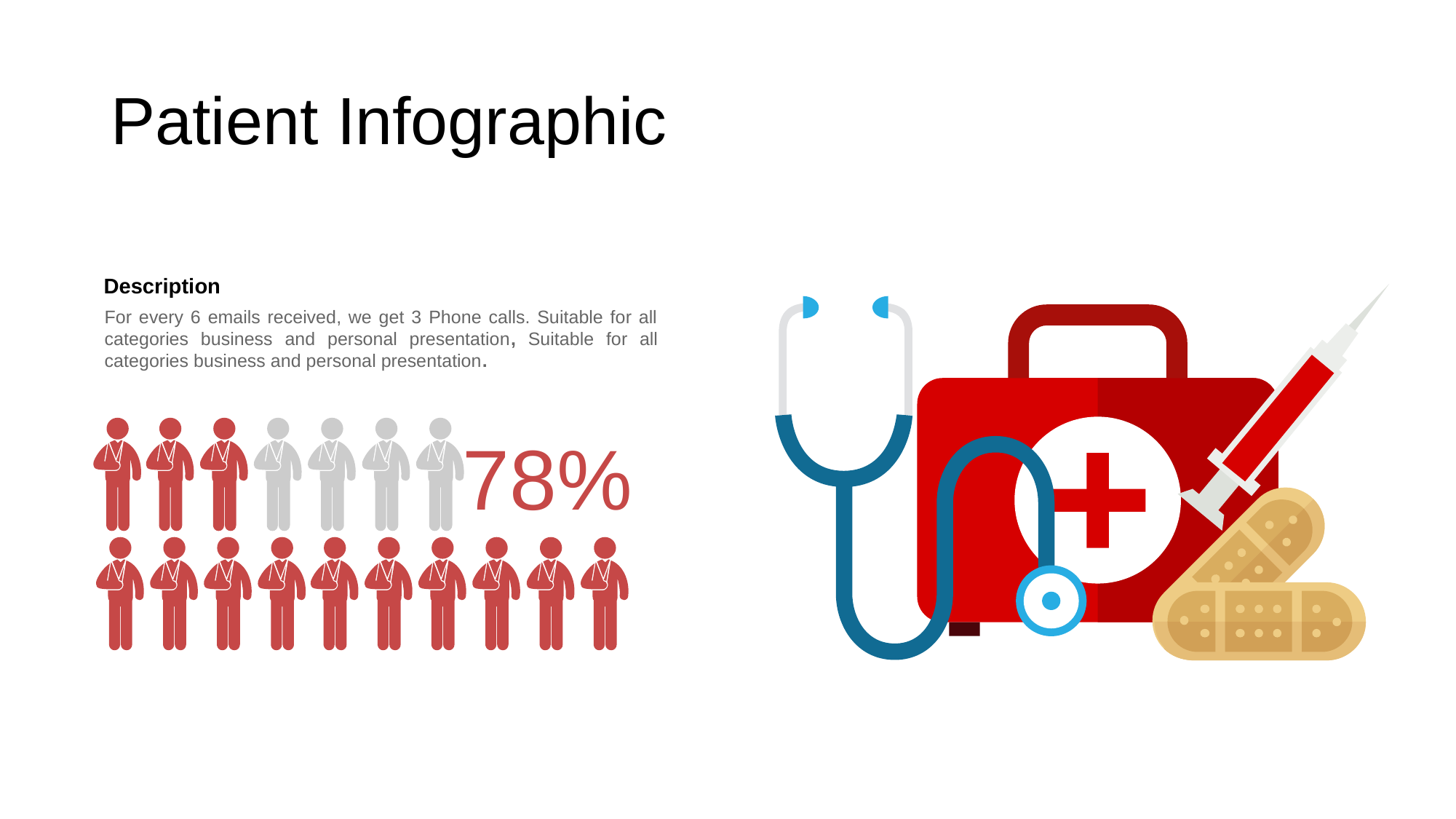

# Patient Infographic
Description

For every 6 emails received, we get 3 Phone calls. Suitable for all categories business and personal presentation, Suitable for all categories business and personal presentation.

78%